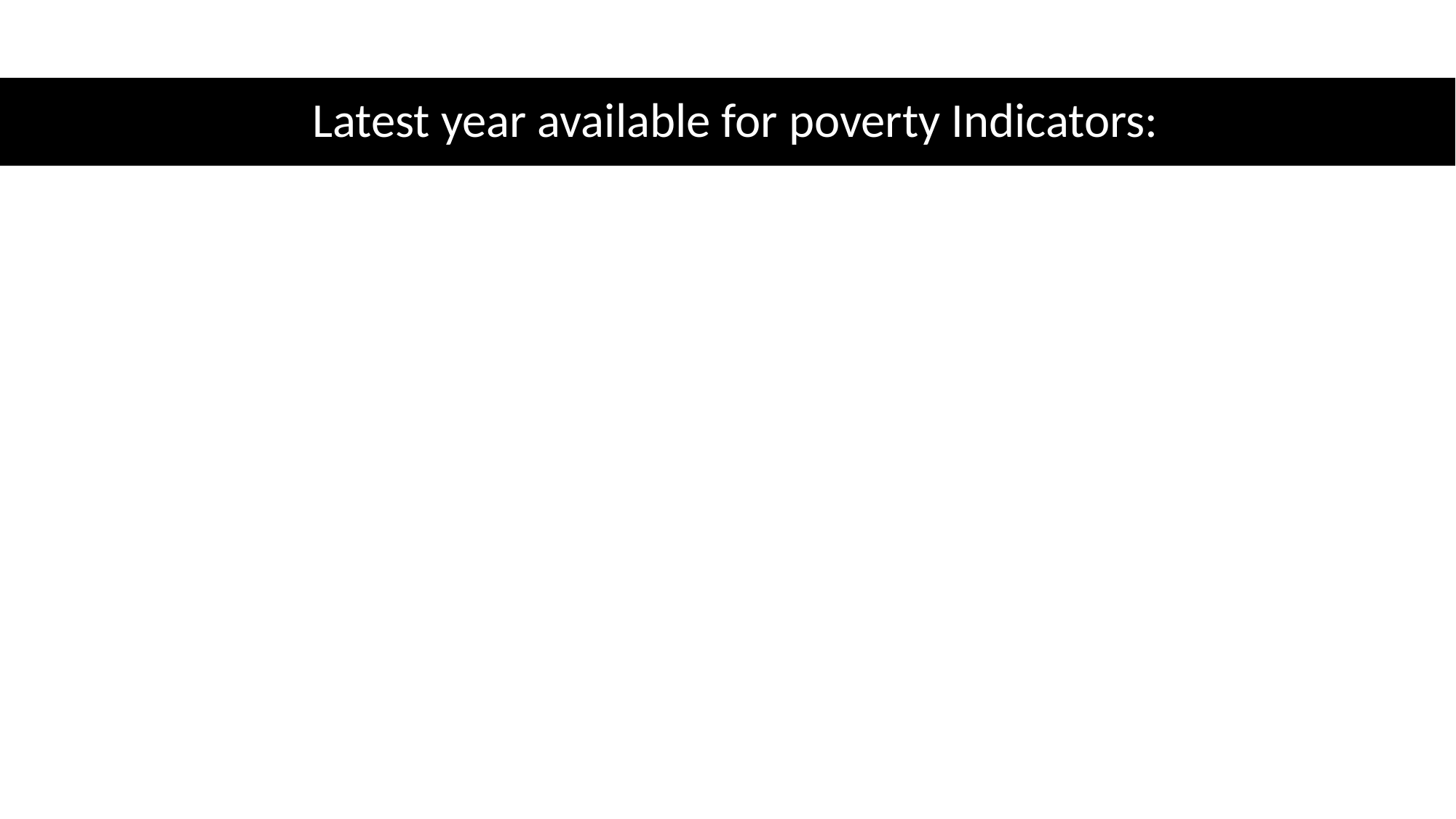

# Latest year available for poverty Indicators: